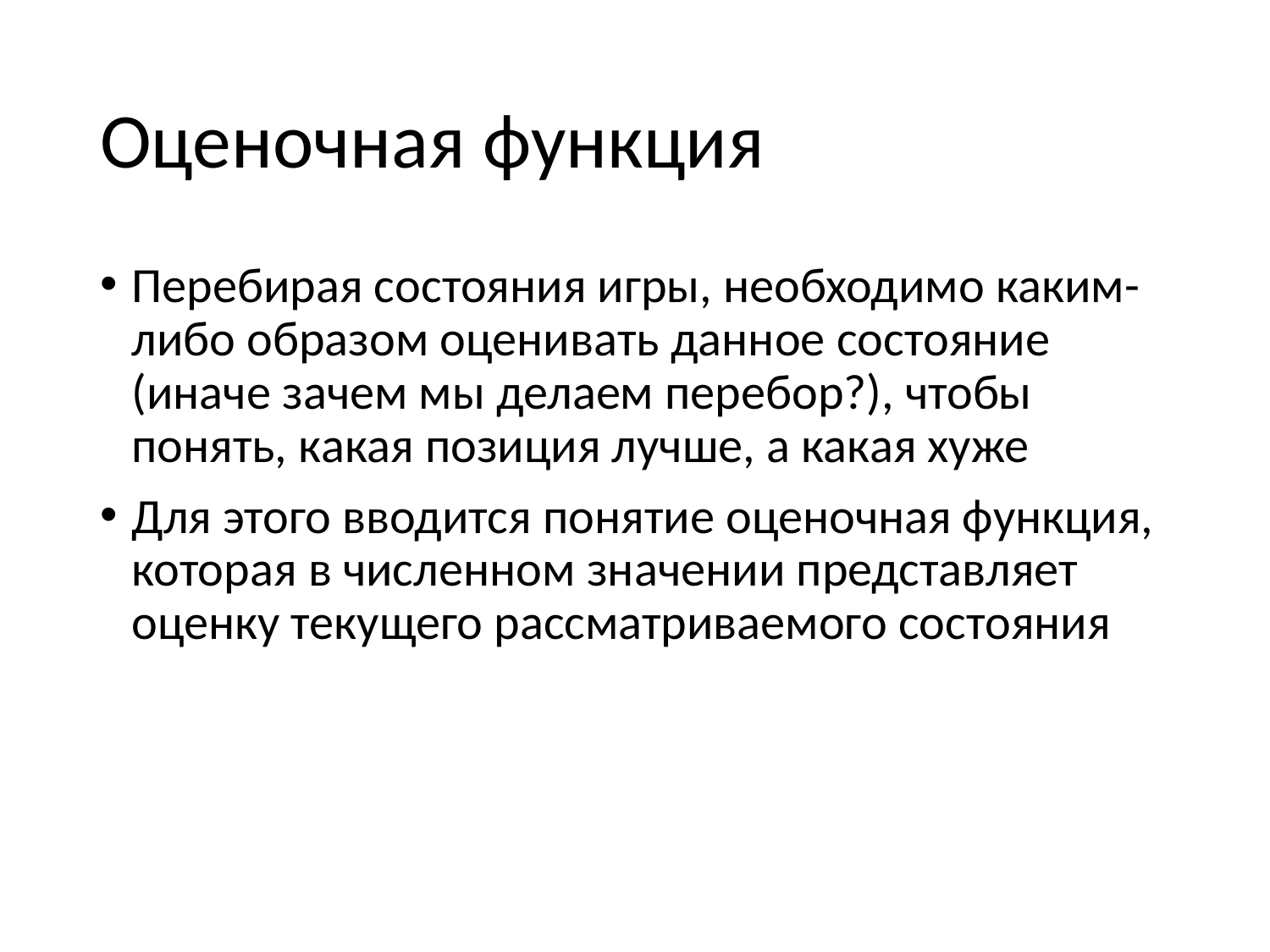

# Оценочная функция
Перебирая состояния игры, необходимо каким-либо образом оценивать данное состояние (иначе зачем мы делаем перебор?), чтобы понять, какая позиция лучше, а какая хуже
Для этого вводится понятие оценочная функция, которая в численном значении представляет оценку текущего рассматриваемого состояния